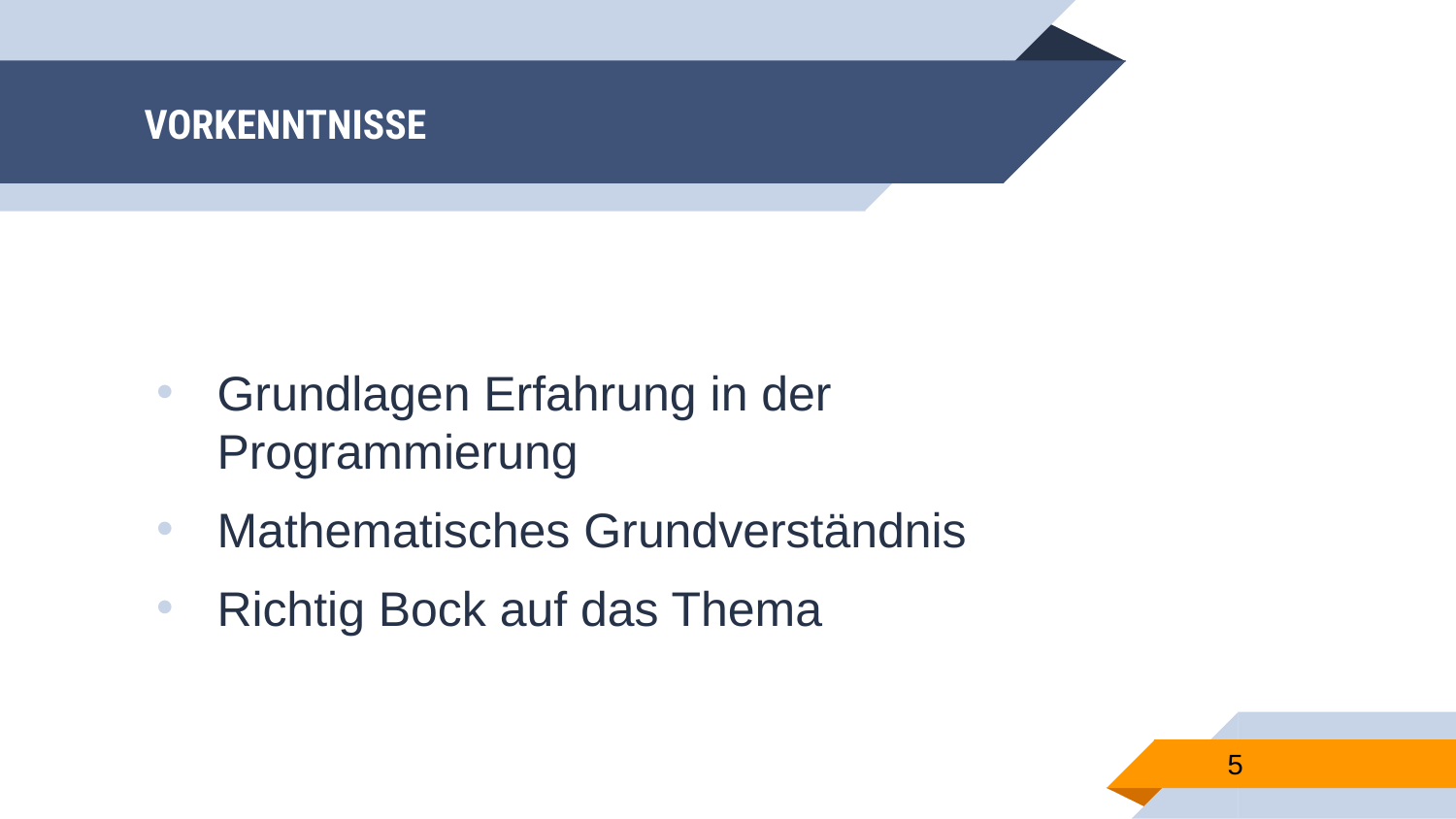

# VORKENNTNISSE
Grundlagen Erfahrung in der Programmierung
Mathematisches Grundverständnis
Richtig Bock auf das Thema
5